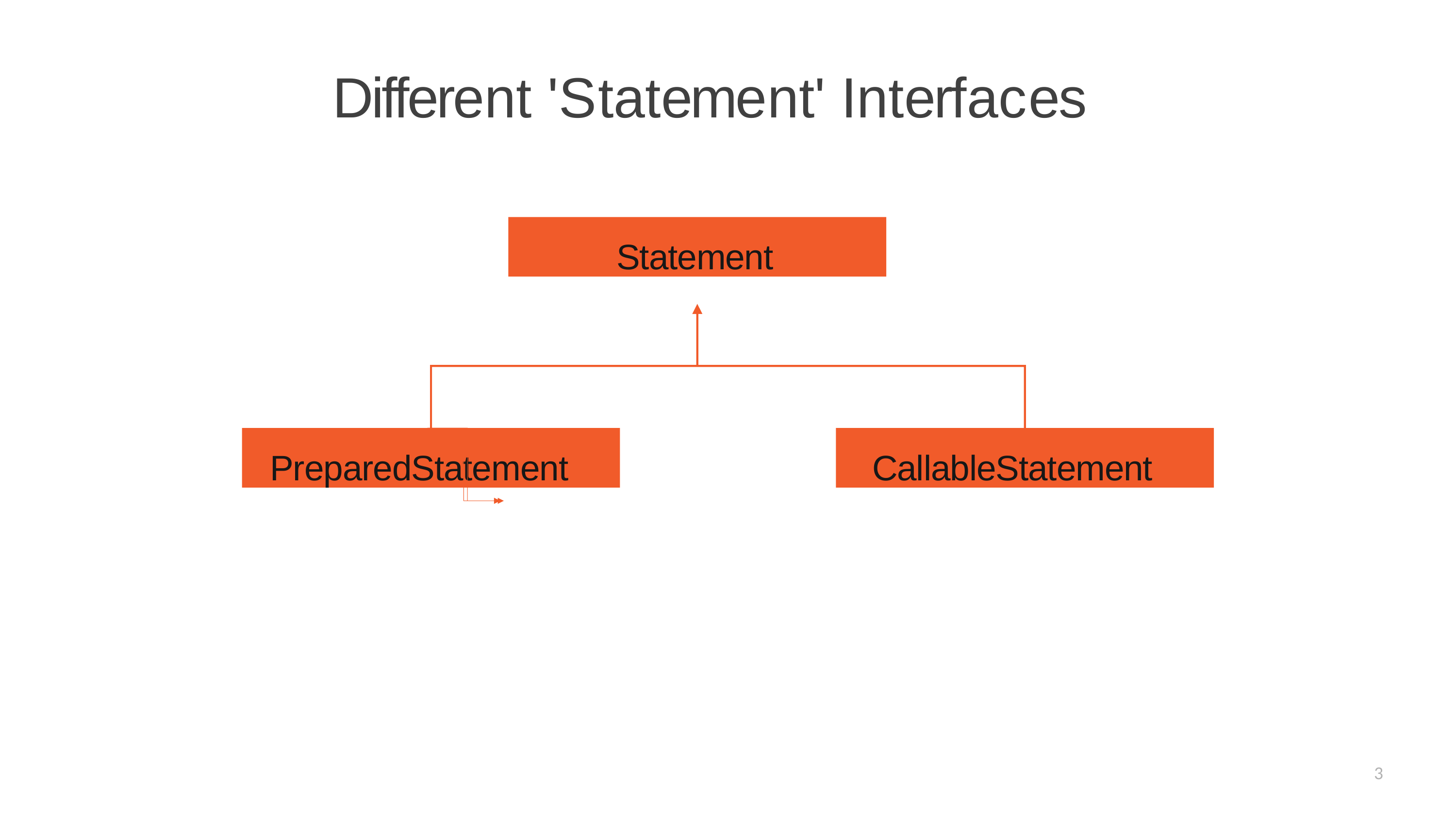

# Different 'Statement' Interfaces
Statement

PreparedStatement
CallableStatement
3